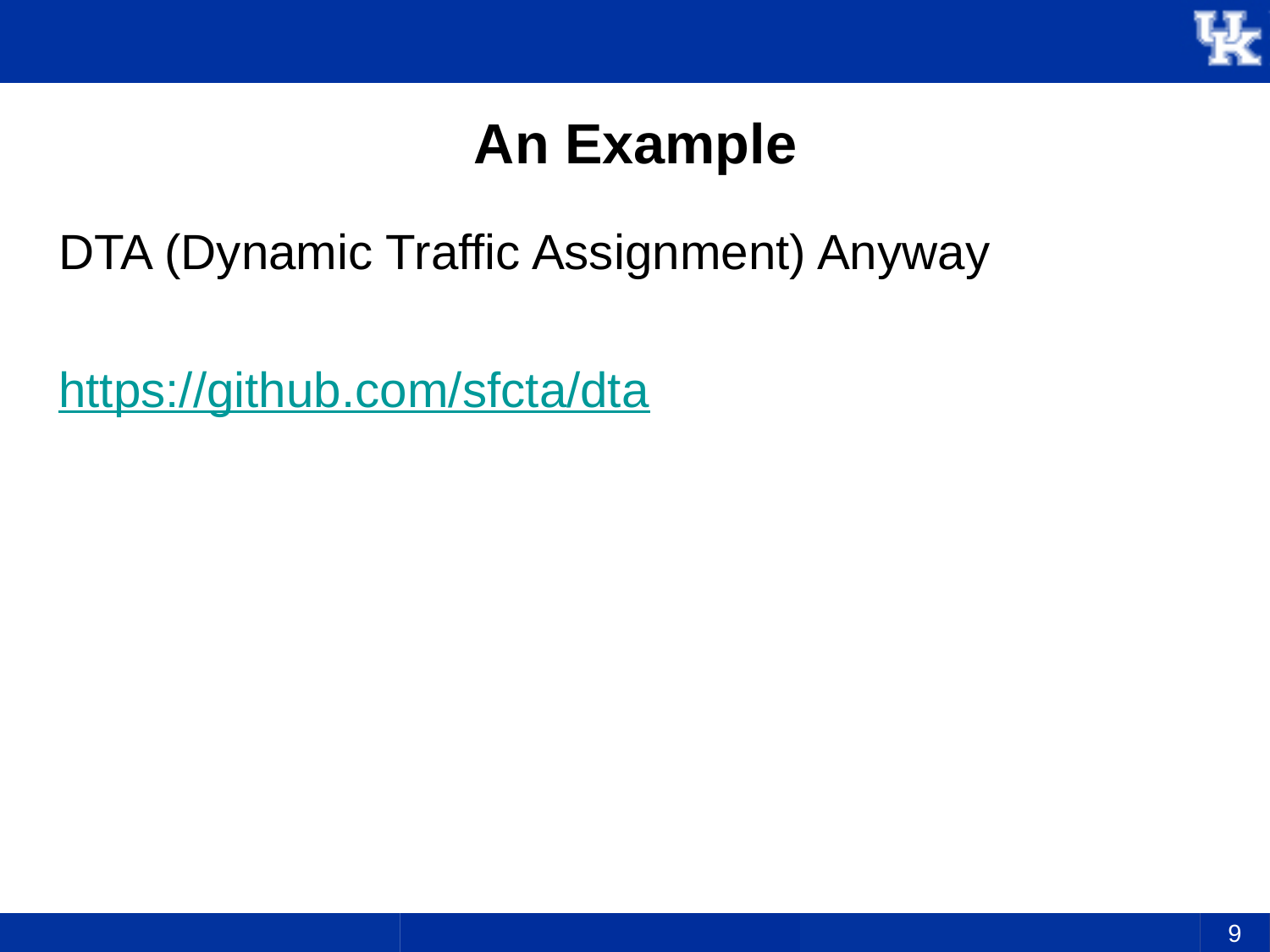

# An Example
DTA (Dynamic Traffic Assignment) Anyway

https://github.com/sfcta/dta

9